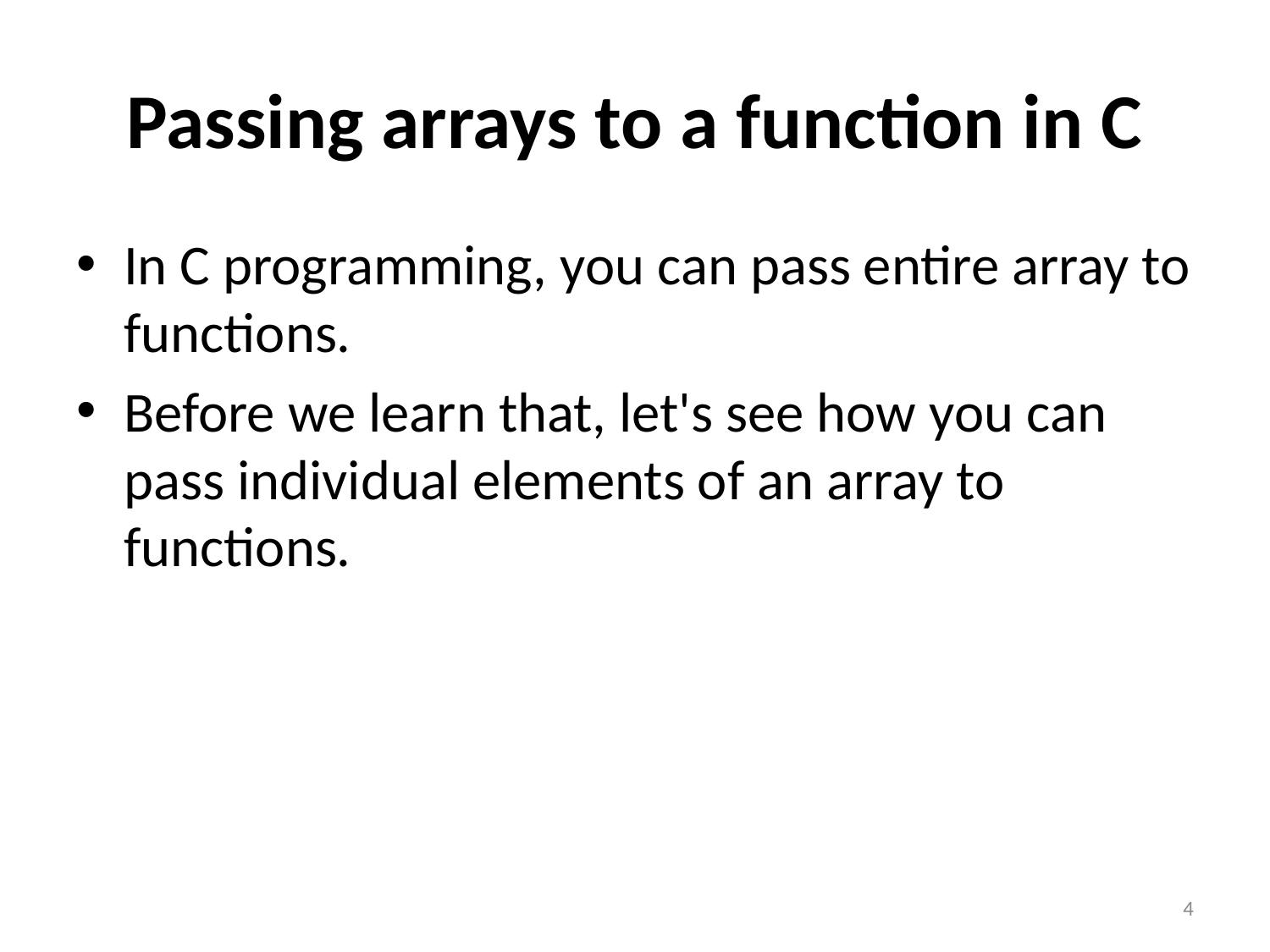

# Passing arrays to a function in C
In C programming, you can pass entire array to functions.
Before we learn that, let's see how you can pass individual elements of an array to functions.
4